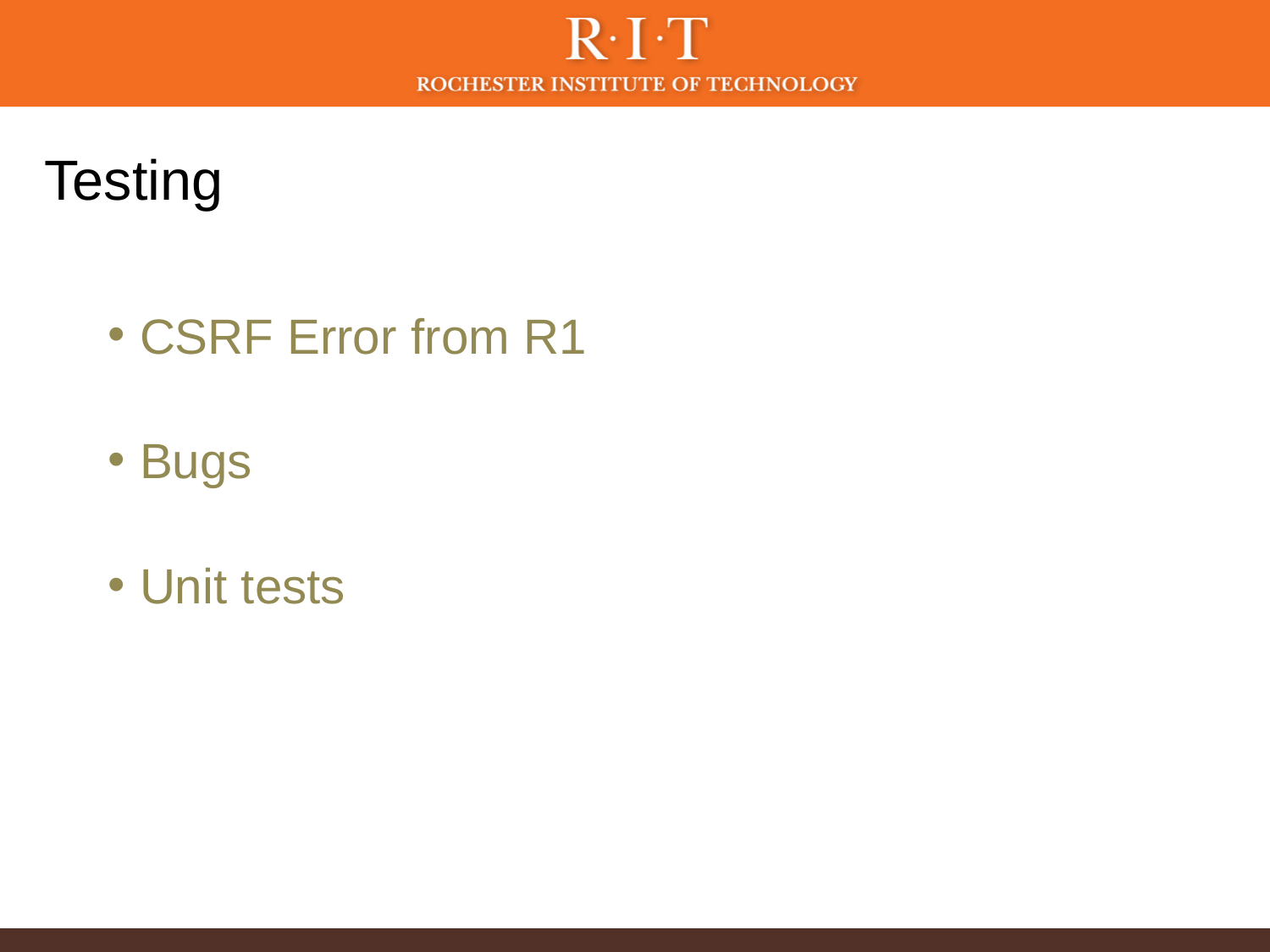

# Testing

CSRF Error from R1
Bugs
Unit tests